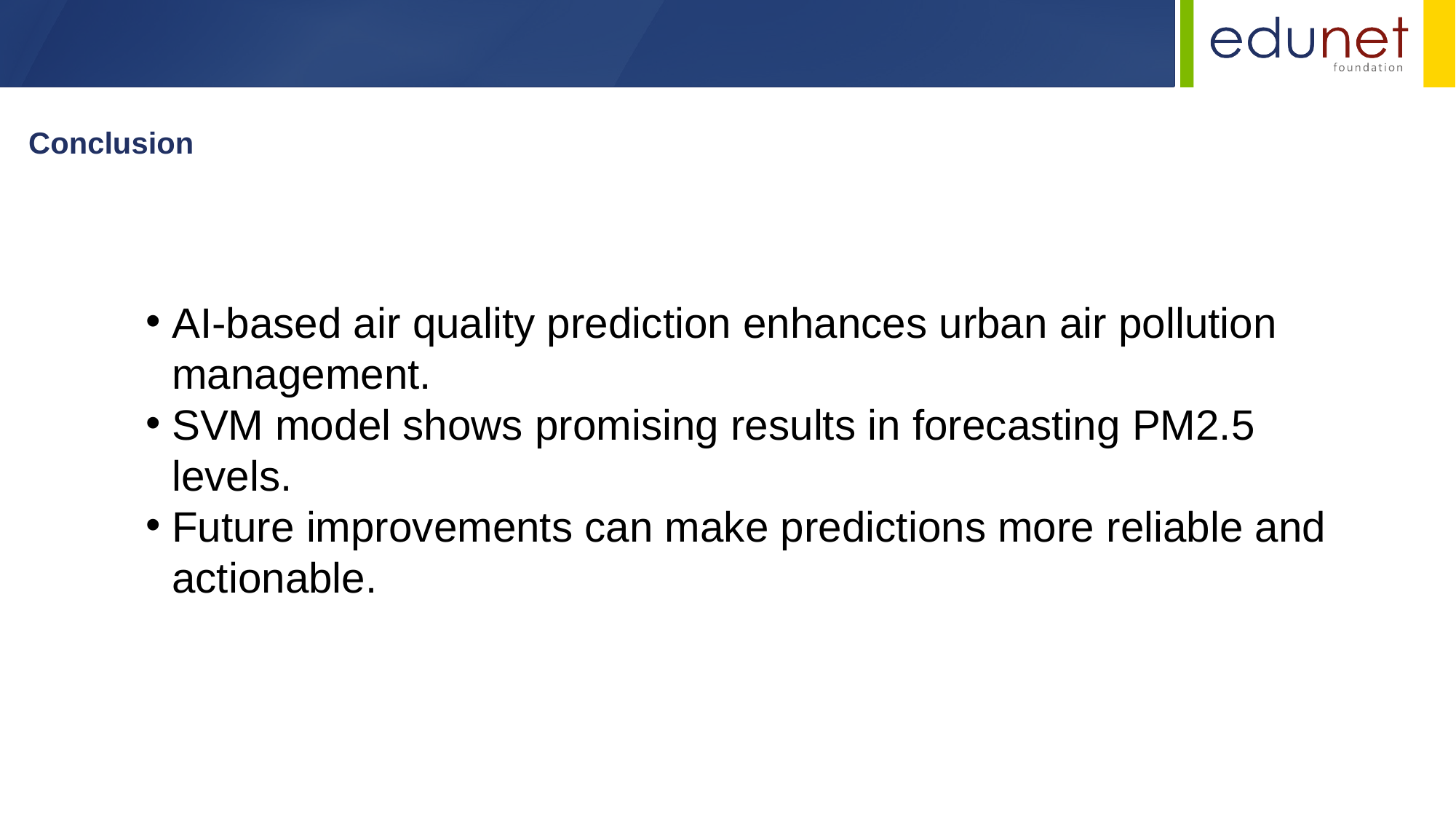

Conclusion
AI-based air quality prediction enhances urban air pollution management.
SVM model shows promising results in forecasting PM2.5 levels.
Future improvements can make predictions more reliable and actionable.